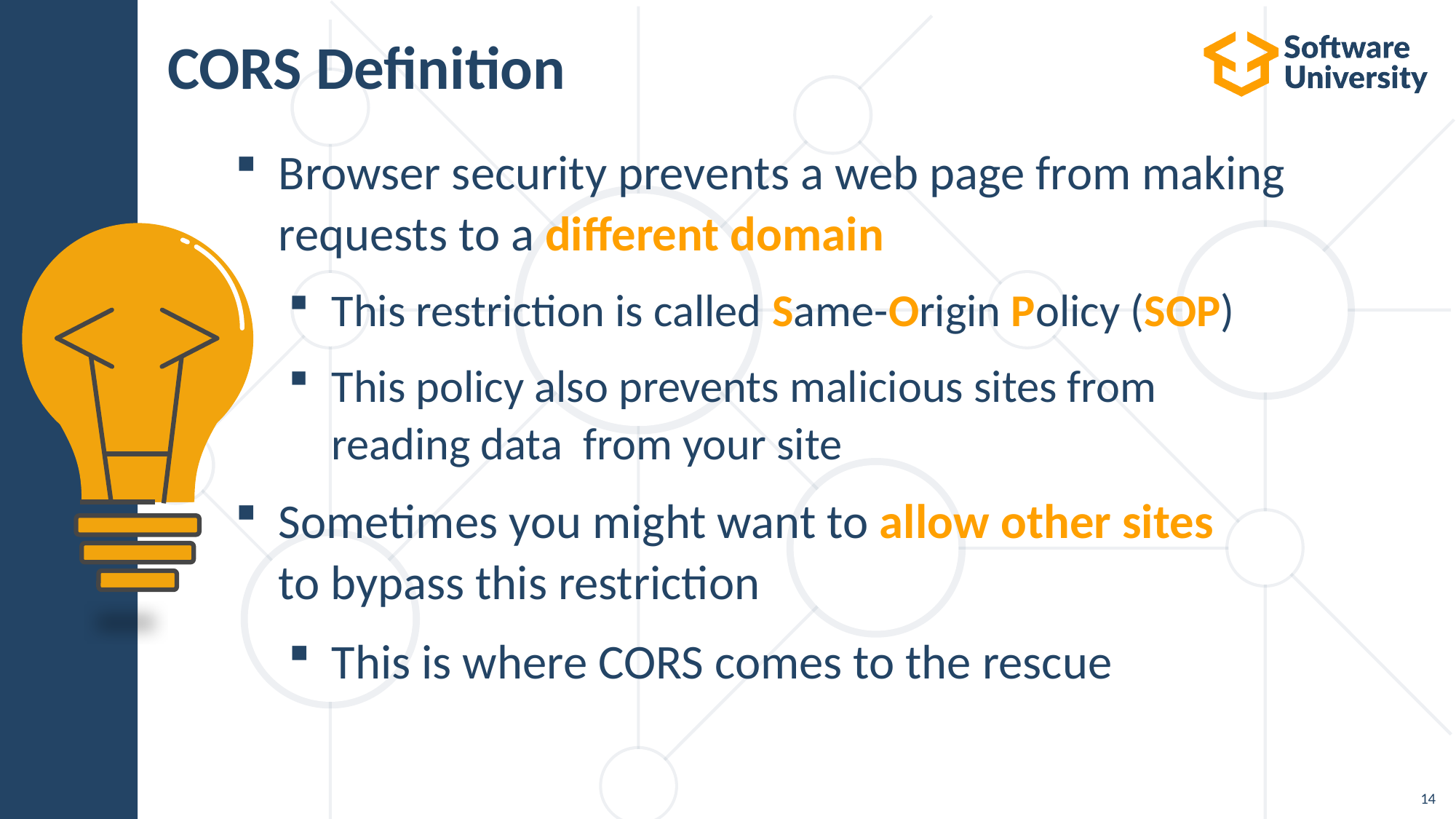

# CORS Definition
Browser security prevents a web page from making
requests to a different domain
This restriction is called Same-Origin Policy (SOP)
This policy also prevents malicious sites from
reading data  from your site
Sometimes you might want to allow other sites
to bypass this restriction
This is where CORS comes to the rescue
14